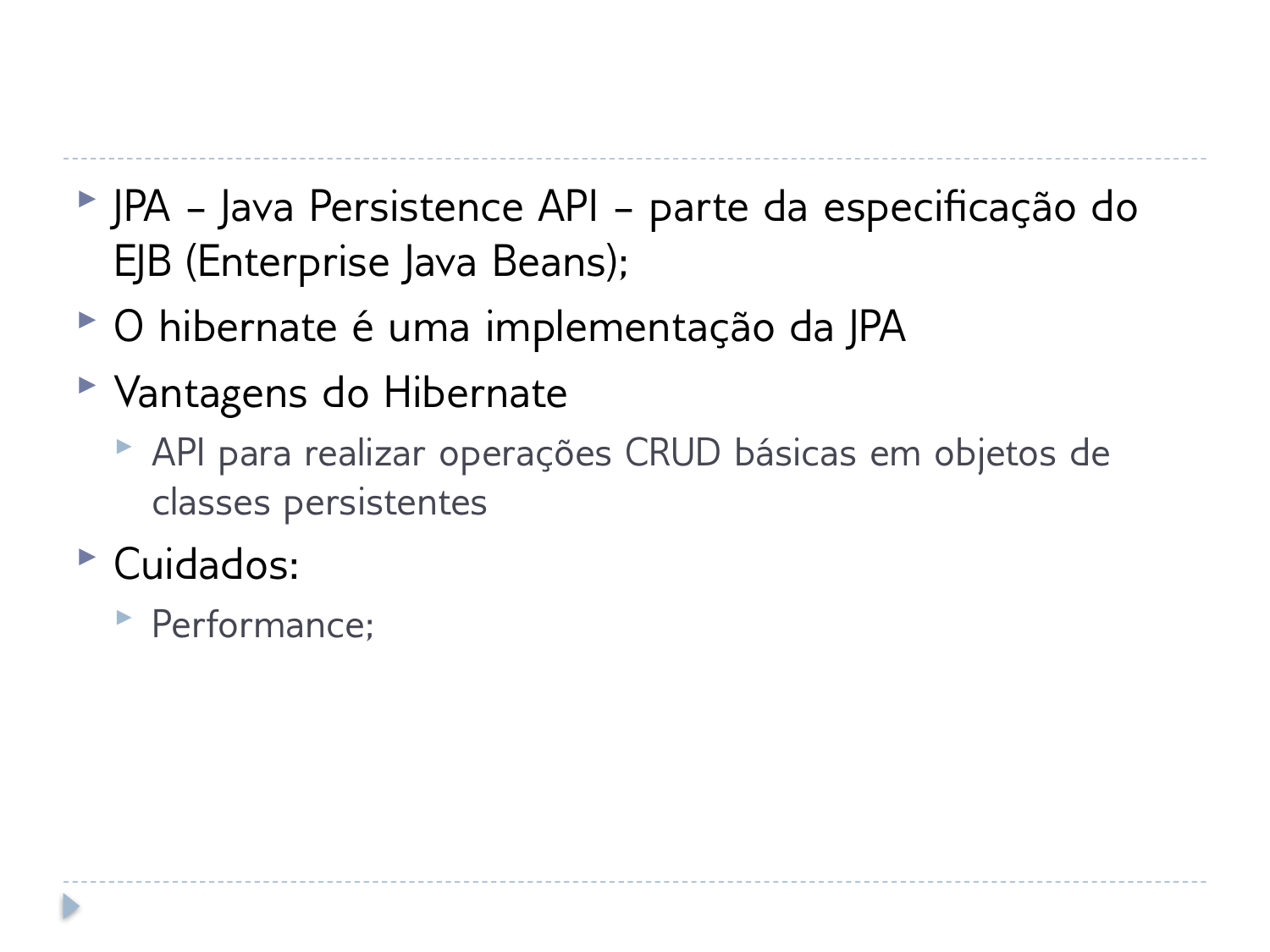

#
JPA – Java Persistence API – parte da especificação do EJB (Enterprise Java Beans);
O hibernate é uma implementação da JPA
Vantagens do Hibernate
API para realizar operações CRUD básicas em objetos de classes persistentes
Cuidados:
Performance;